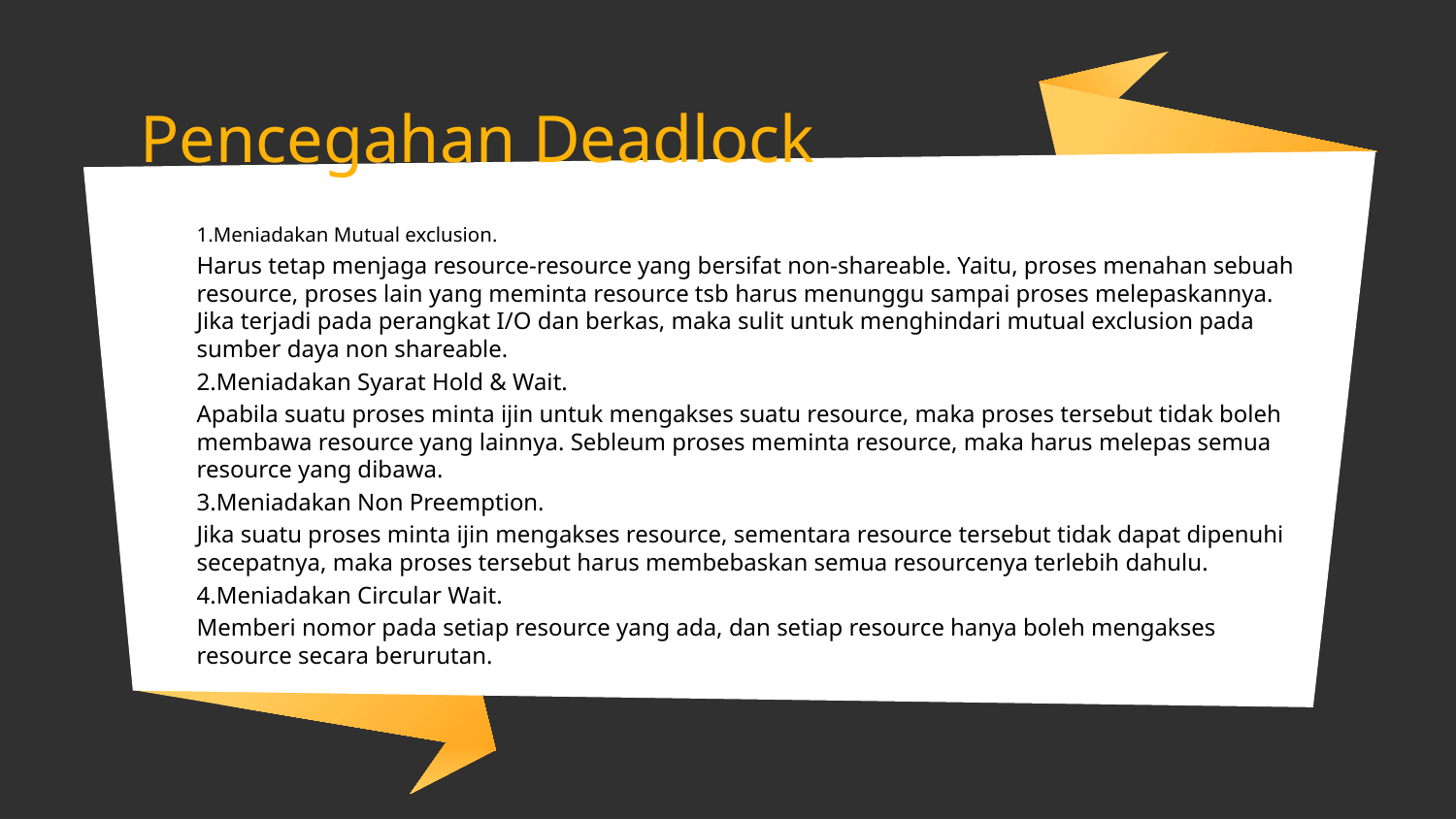

# Pencegahan Deadlock
1.Meniadakan Mutual exclusion.
Harus tetap menjaga resource-resource yang bersifat non-shareable. Yaitu, proses menahan sebuah resource, proses lain yang meminta resource tsb harus menunggu sampai proses melepaskannya. Jika terjadi pada perangkat I/O dan berkas, maka sulit untuk menghindari mutual exclusion pada sumber daya non shareable.
2.Meniadakan Syarat Hold & Wait.
Apabila suatu proses minta ijin untuk mengakses suatu resource, maka proses tersebut tidak boleh membawa resource yang lainnya. Sebleum proses meminta resource, maka harus melepas semua resource yang dibawa.
3.Meniadakan Non Preemption.
Jika suatu proses minta ijin mengakses resource, sementara resource tersebut tidak dapat dipenuhi secepatnya, maka proses tersebut harus membebaskan semua resourcenya terlebih dahulu.
4.Meniadakan Circular Wait.
Memberi nomor pada setiap resource yang ada, dan setiap resource hanya boleh mengakses resource secara berurutan.